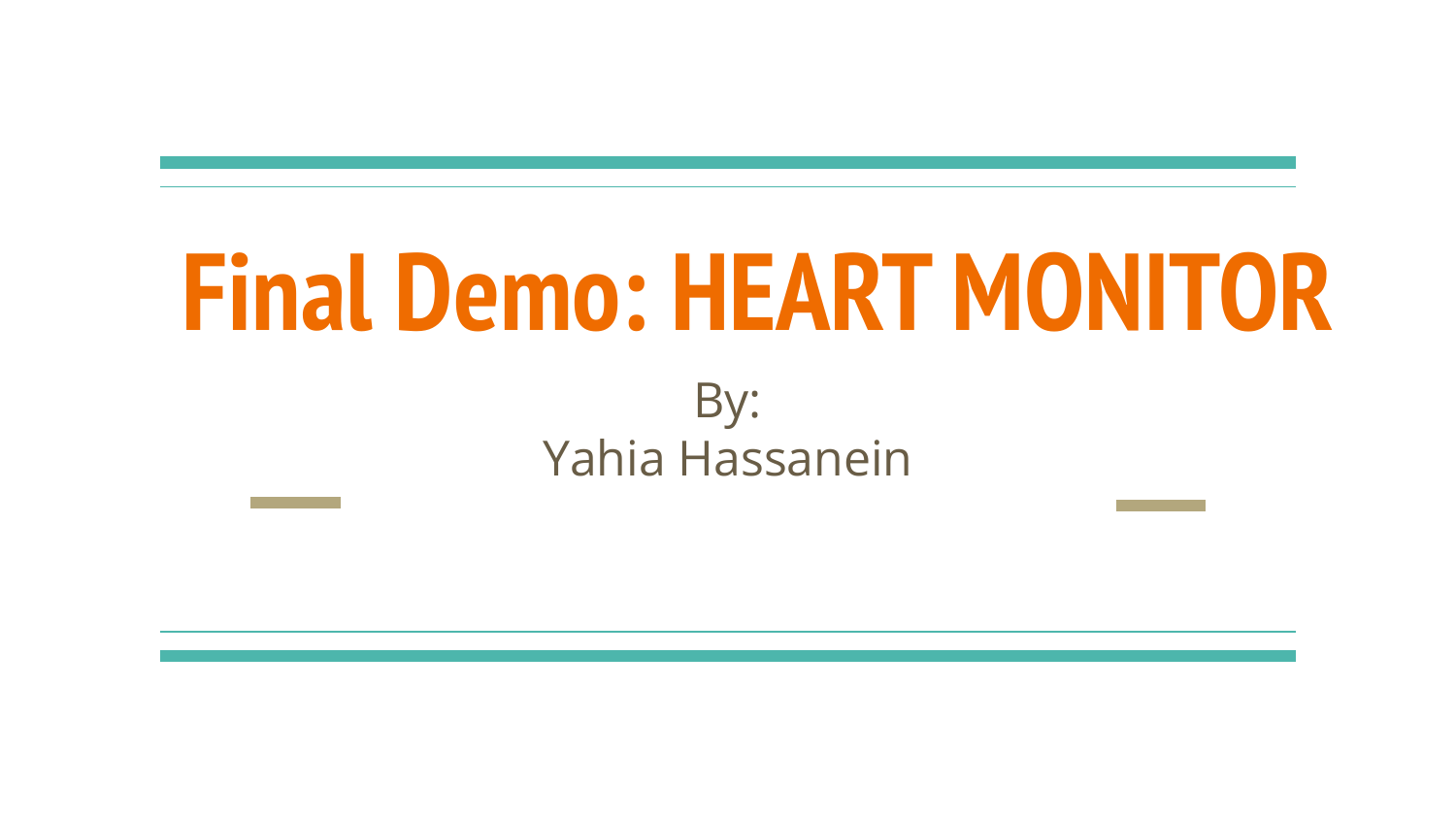

# Final Demo: HEART MONITOR
By:
Yahia Hassanein